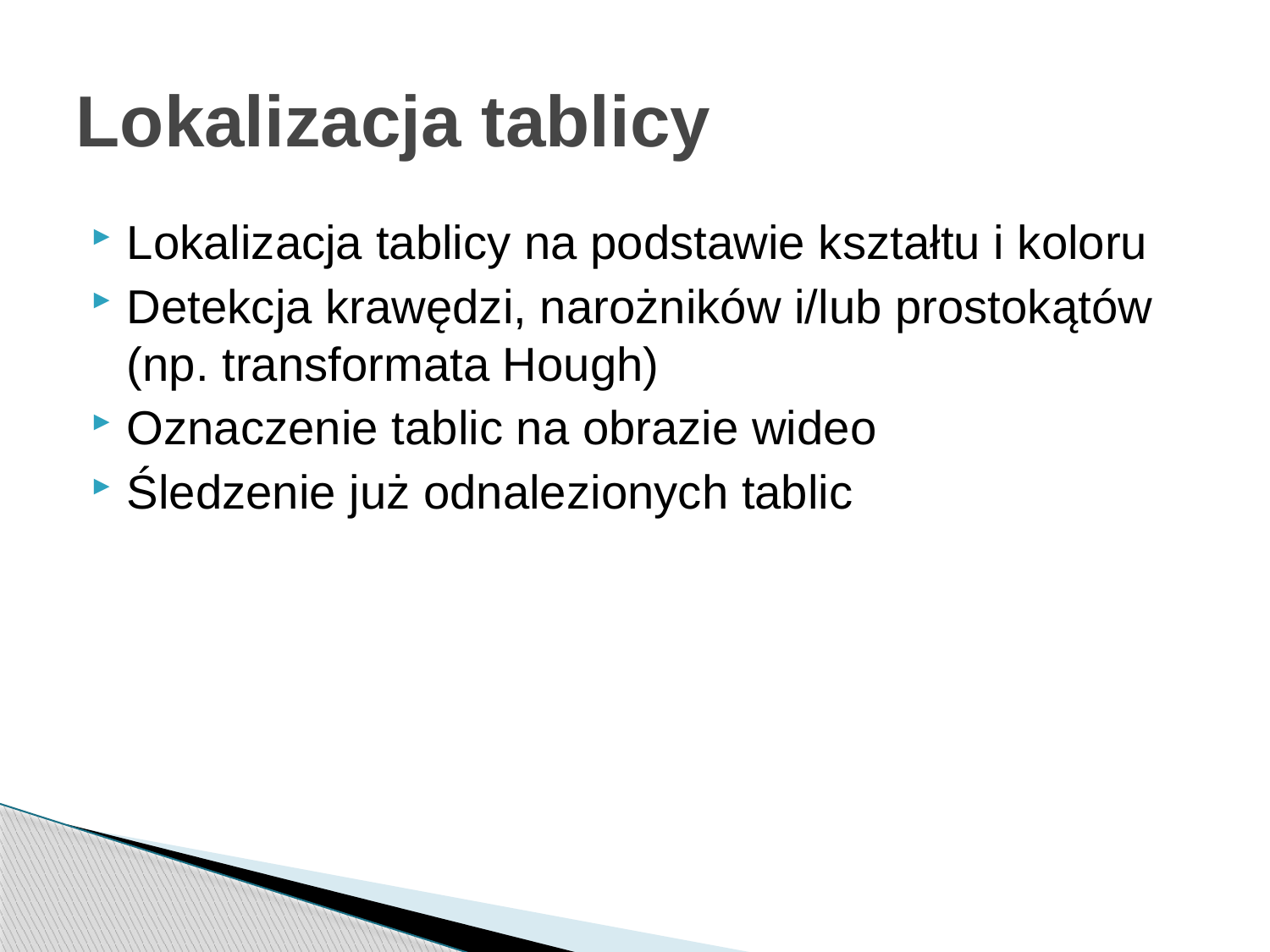

# Lokalizacja tablicy
Lokalizacja tablicy na podstawie kształtu i koloru
Detekcja krawędzi, narożników i/lub prostokątów (np. transformata Hough)
Oznaczenie tablic na obrazie wideo
Śledzenie już odnalezionych tablic